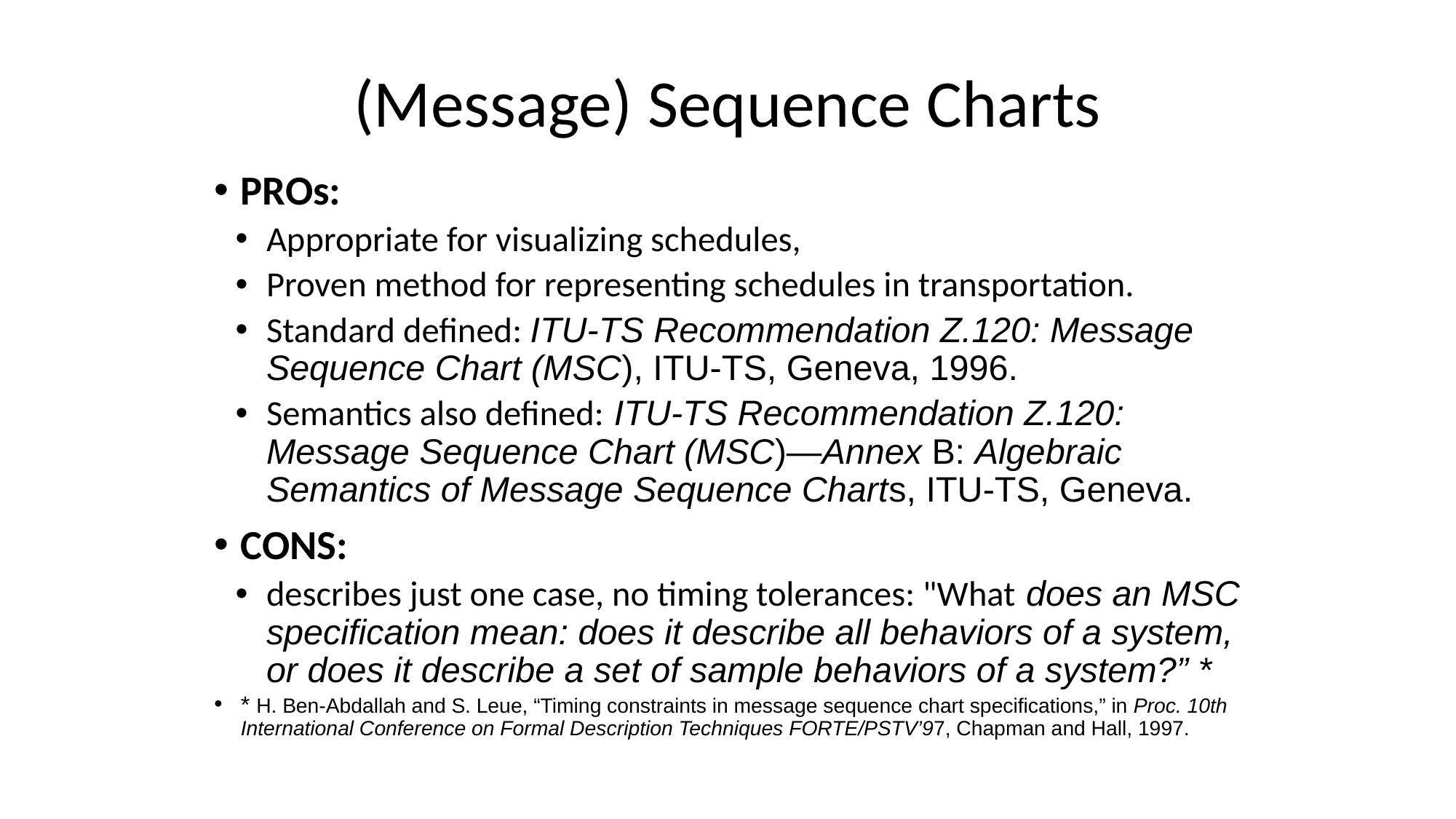

# (Message) Sequence Charts
PROs:
Appropriate for visualizing schedules,
Proven method for representing schedules in transportation.
Standard defined: ITU-TS Recommendation Z.120: Message Sequence Chart (MSC), ITU-TS, Geneva, 1996.
Semantics also defined: ITU-TS Recommendation Z.120: Message Sequence Chart (MSC)—Annex B: Algebraic Semantics of Message Sequence Charts, ITU-TS, Geneva.
CONS:
describes just one case, no timing tolerances: "What does an MSC specification mean: does it describe all behaviors of a system, or does it describe a set of sample behaviors of a system?” *
* H. Ben-Abdallah and S. Leue, “Timing constraints in message sequence chart specifications,” in Proc. 10th International Conference on Formal Description Techniques FORTE/PSTV’97, Chapman and Hall, 1997.